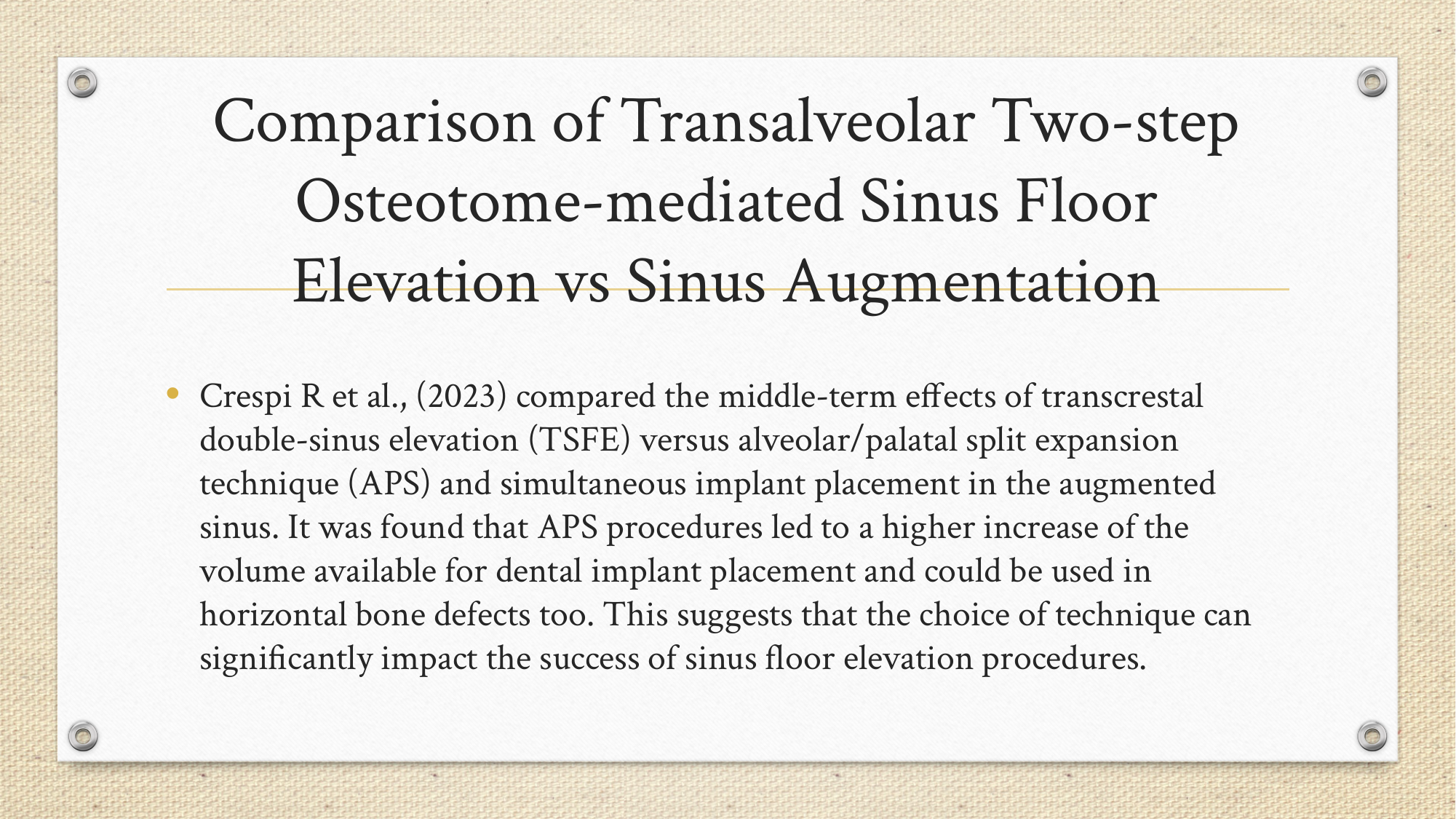

# Comparison of Transalveolar Two-step Osteotome-mediated Sinus Floor Elevation vs Sinus Augmentation

Crespi R et al., (2023) compared the middle-term effects of transcrestal double-sinus elevation (TSFE) versus alveolar/palatal split expansion technique (APS) and simultaneous implant placement in the augmented sinus. It was found that APS procedures led to a higher increase of the volume available for dental implant placement and could be used in horizontal bone defects too. This suggests that the choice of technique can significantly impact the success of sinus floor elevation procedures.